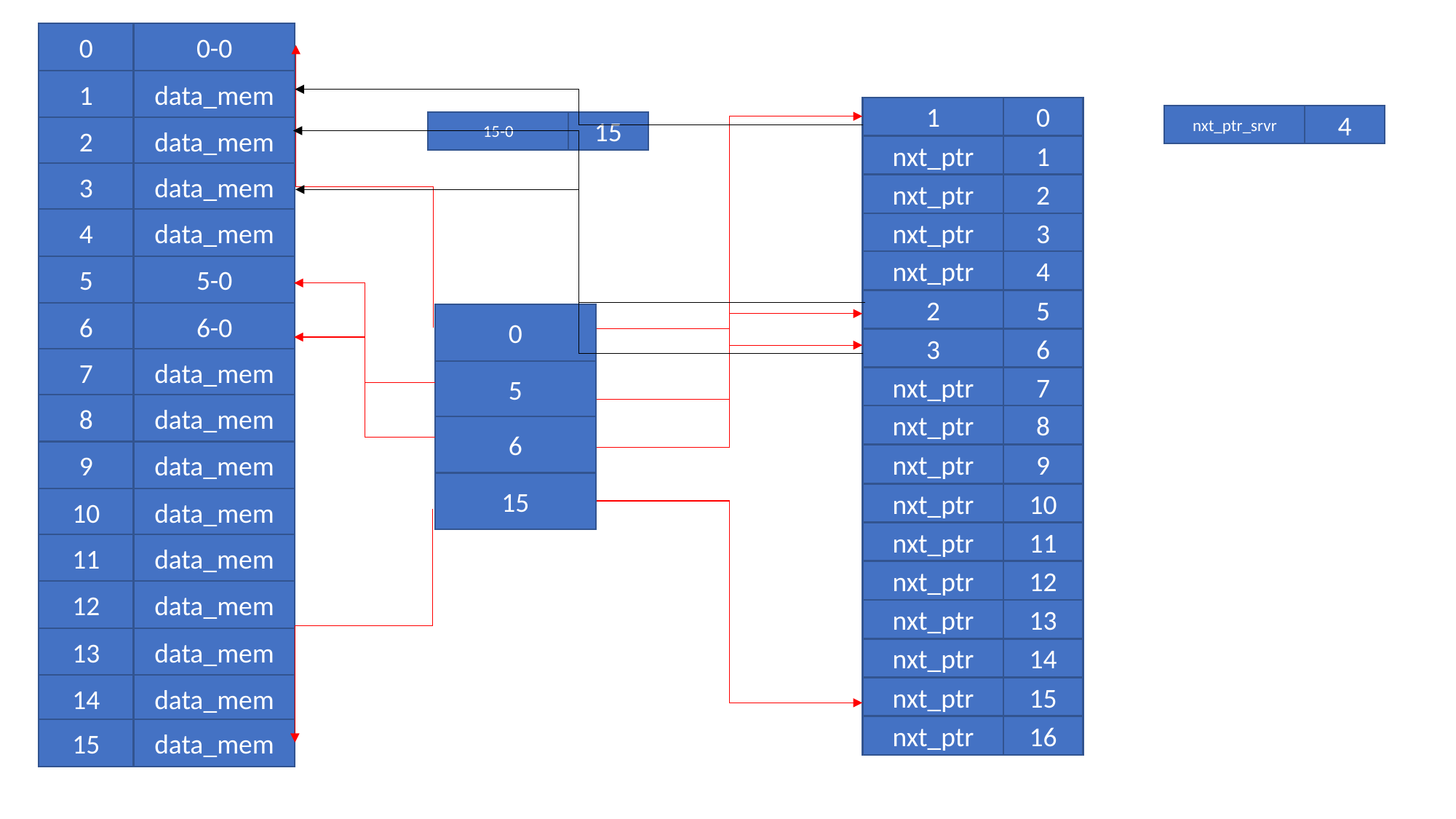

0
0-0
1
data_mem
0
1
4
nxt_ptr_srvr
15
15-0
2
data_mem
1
nxt_ptr
3
data_mem
nxt_ptr
2
4
data_mem
3
nxt_ptr
4
nxt_ptr
5
5-0
5
2
6
6-0
0
6
3
7
data_mem
5
7
nxt_ptr
8
data_mem
8
nxt_ptr
6
9
data_mem
9
nxt_ptr
15
10
nxt_ptr
10
data_mem
11
nxt_ptr
11
data_mem
12
nxt_ptr
12
data_mem
13
nxt_ptr
13
data_mem
14
nxt_ptr
14
data_mem
15
nxt_ptr
16
nxt_ptr
15
data_mem